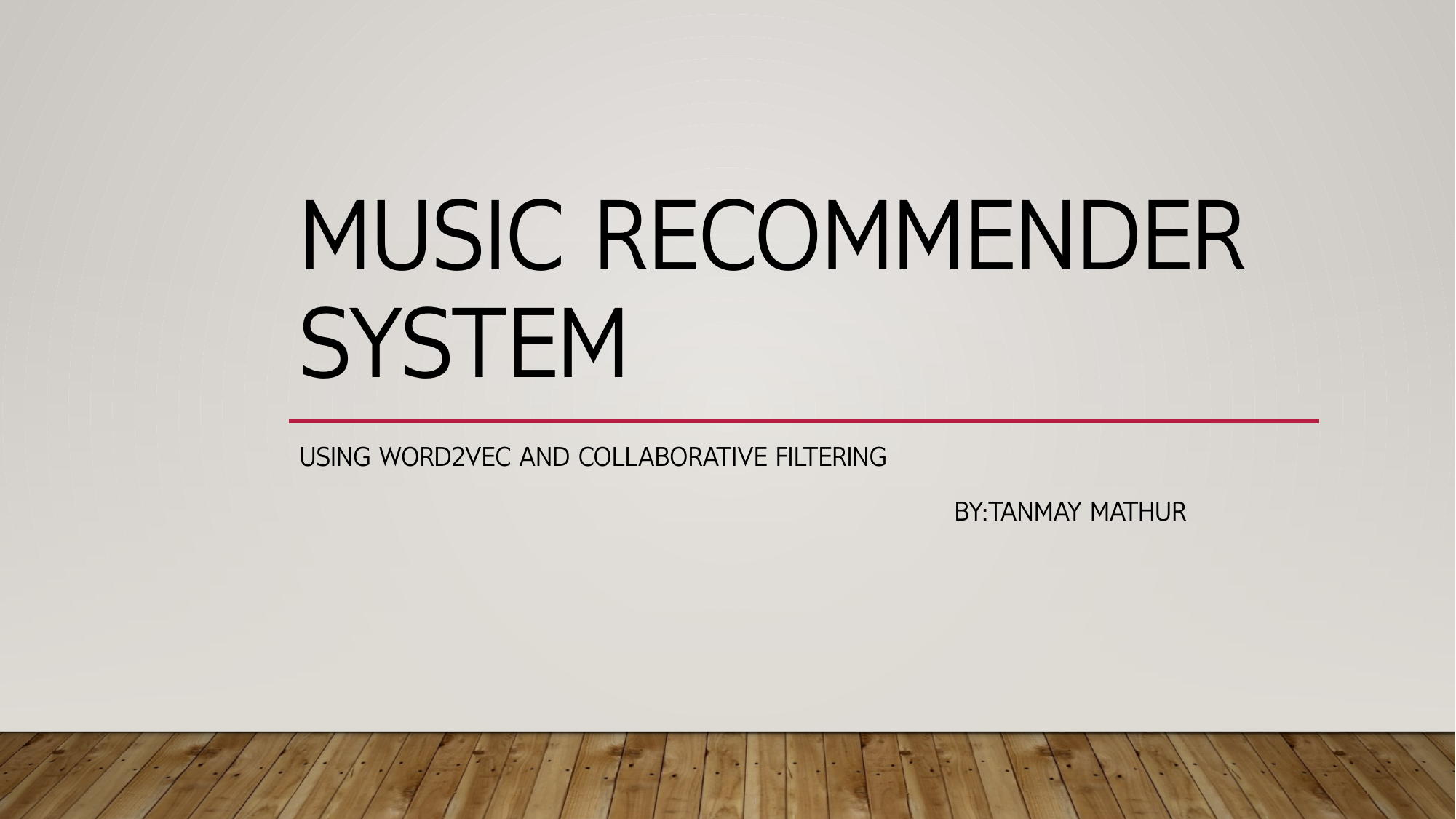

# Music recommender system
Using word2vec and collaborative filtering
						BY:Tanmay Mathur